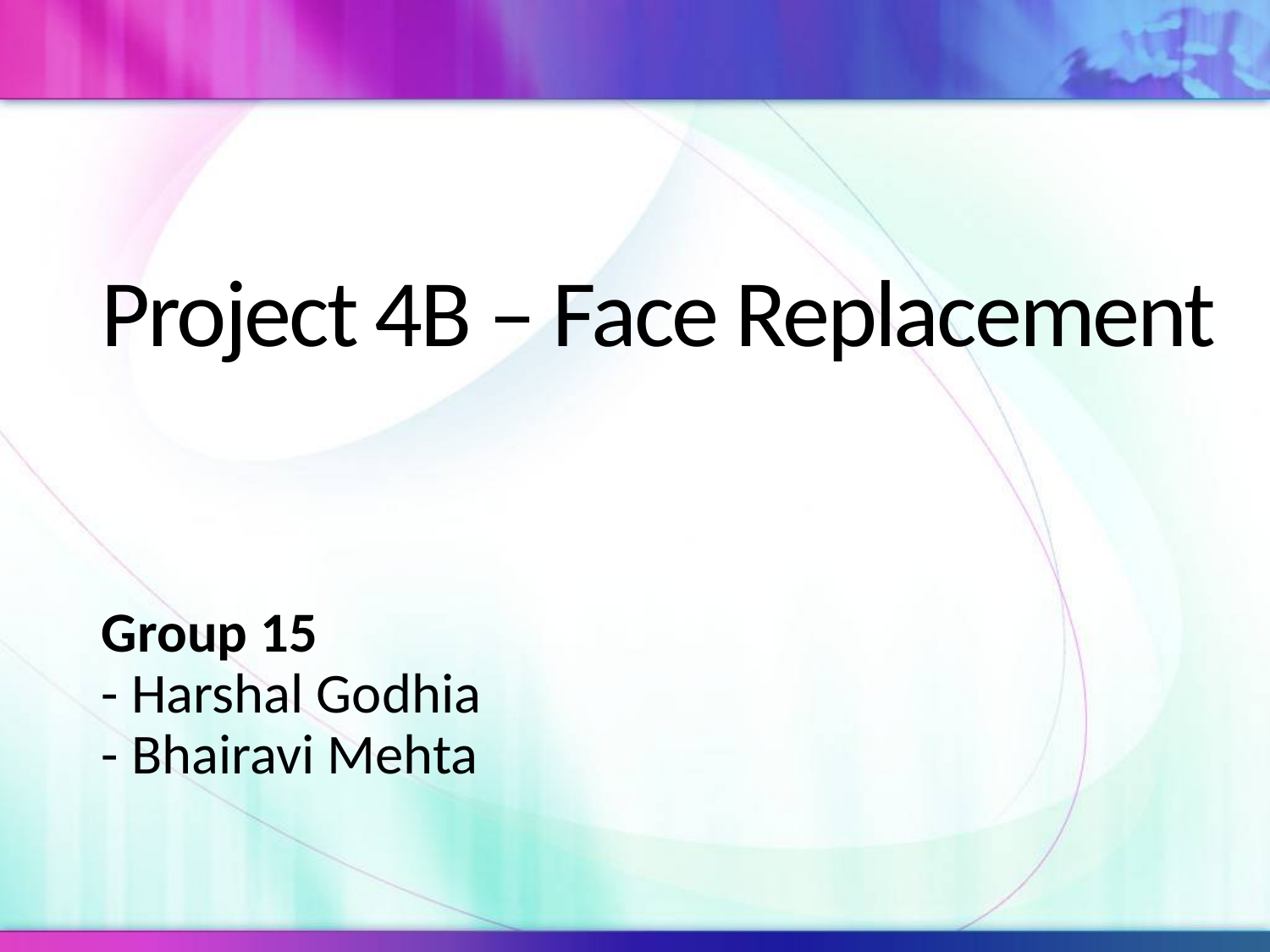

# Project 4B – Face Replacement
Group 15
- Harshal Godhia
- Bhairavi Mehta